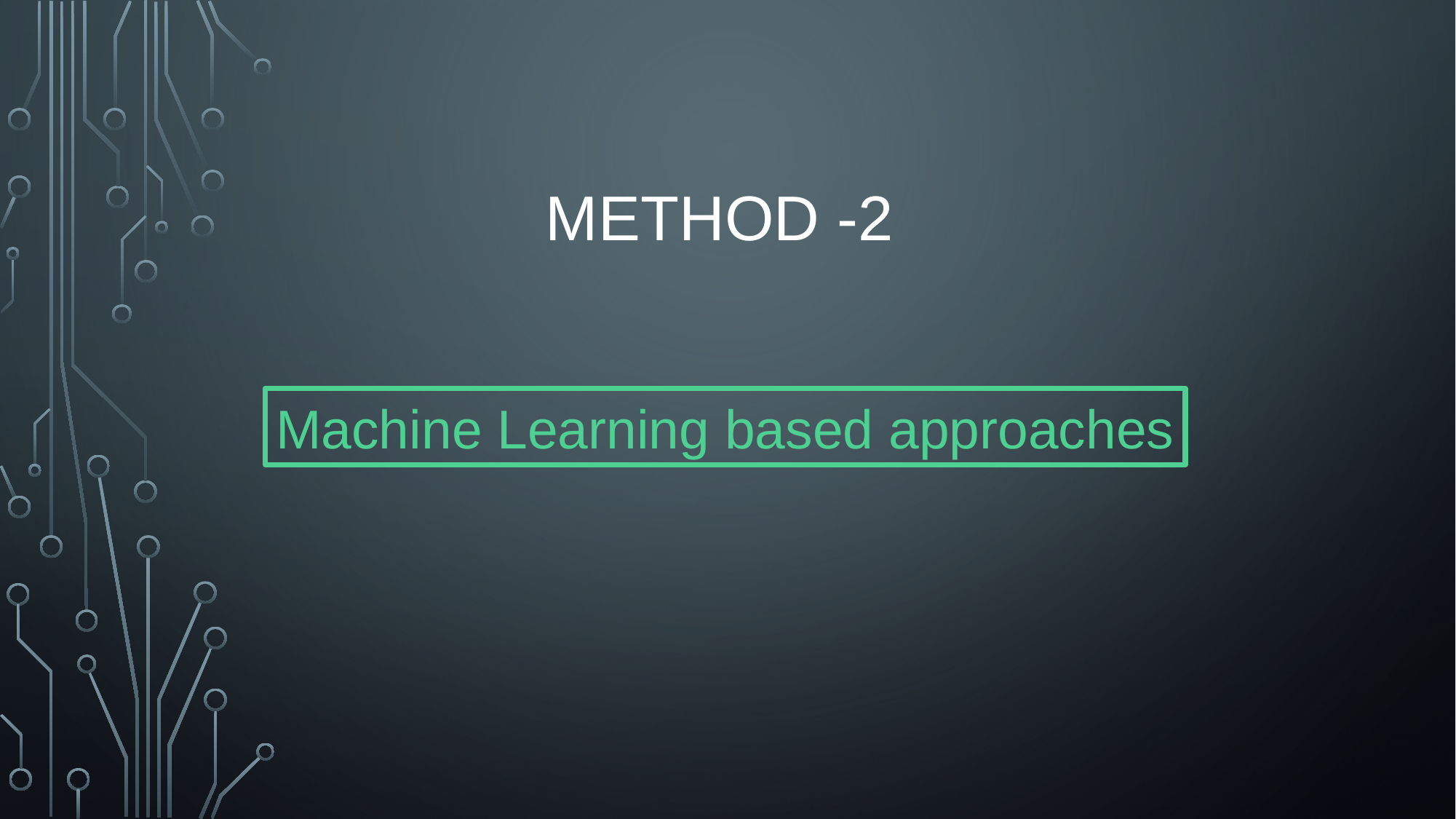

# Method -2
Machine Learning based approaches